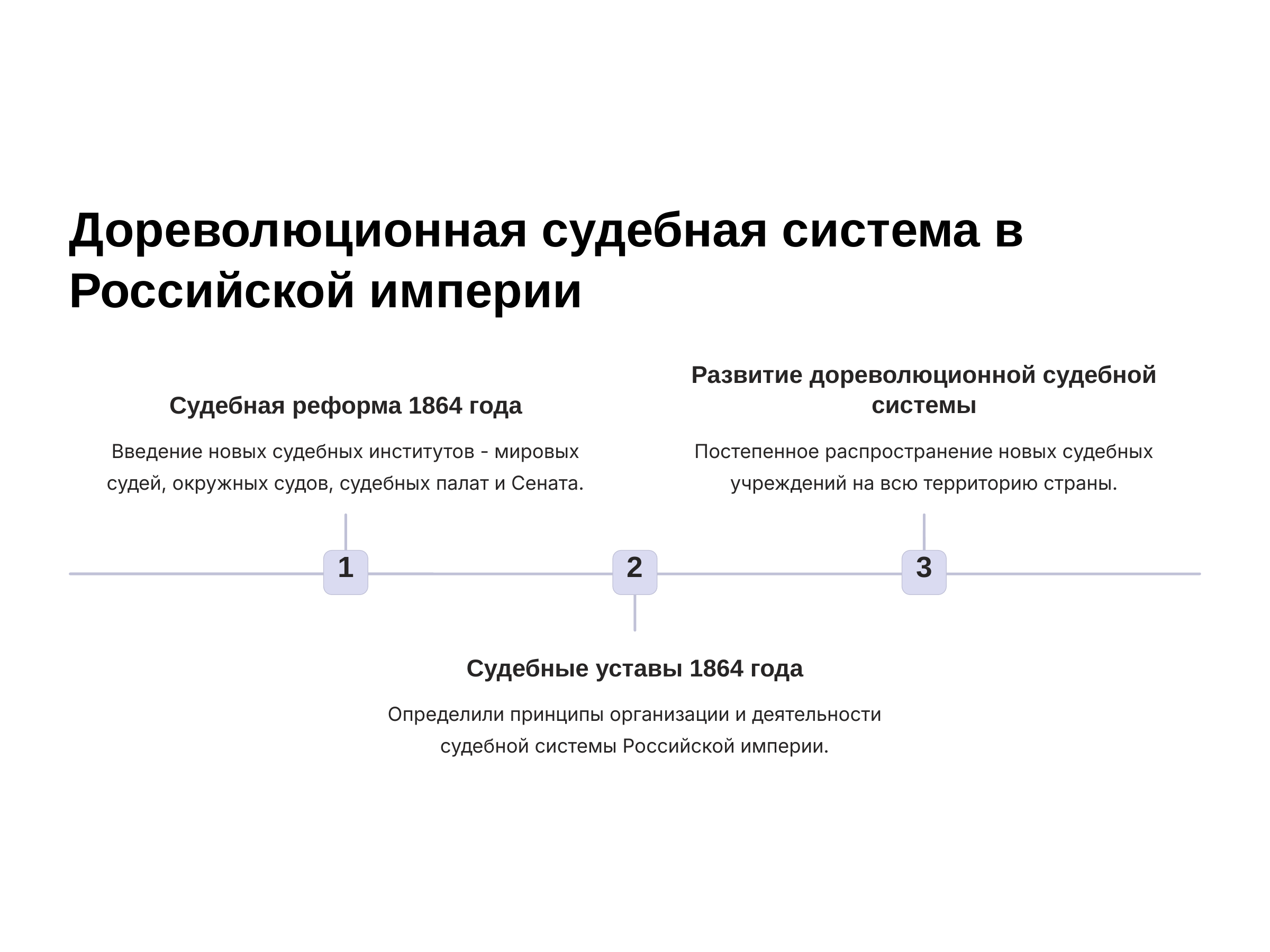

Дореволюционная судебная система в Российской империи
Развитие дореволюционной судебной системы
Судебная реформа 1864 года
Введение новых судебных институтов - мировых судей, окружных судов, судебных палат и Сената.
Постепенное распространение новых судебных учреждений на всю территорию страны.

1
2
3

Судебные уставы 1864 года
Определили принципы организации и деятельности судебной системы Российской империи.